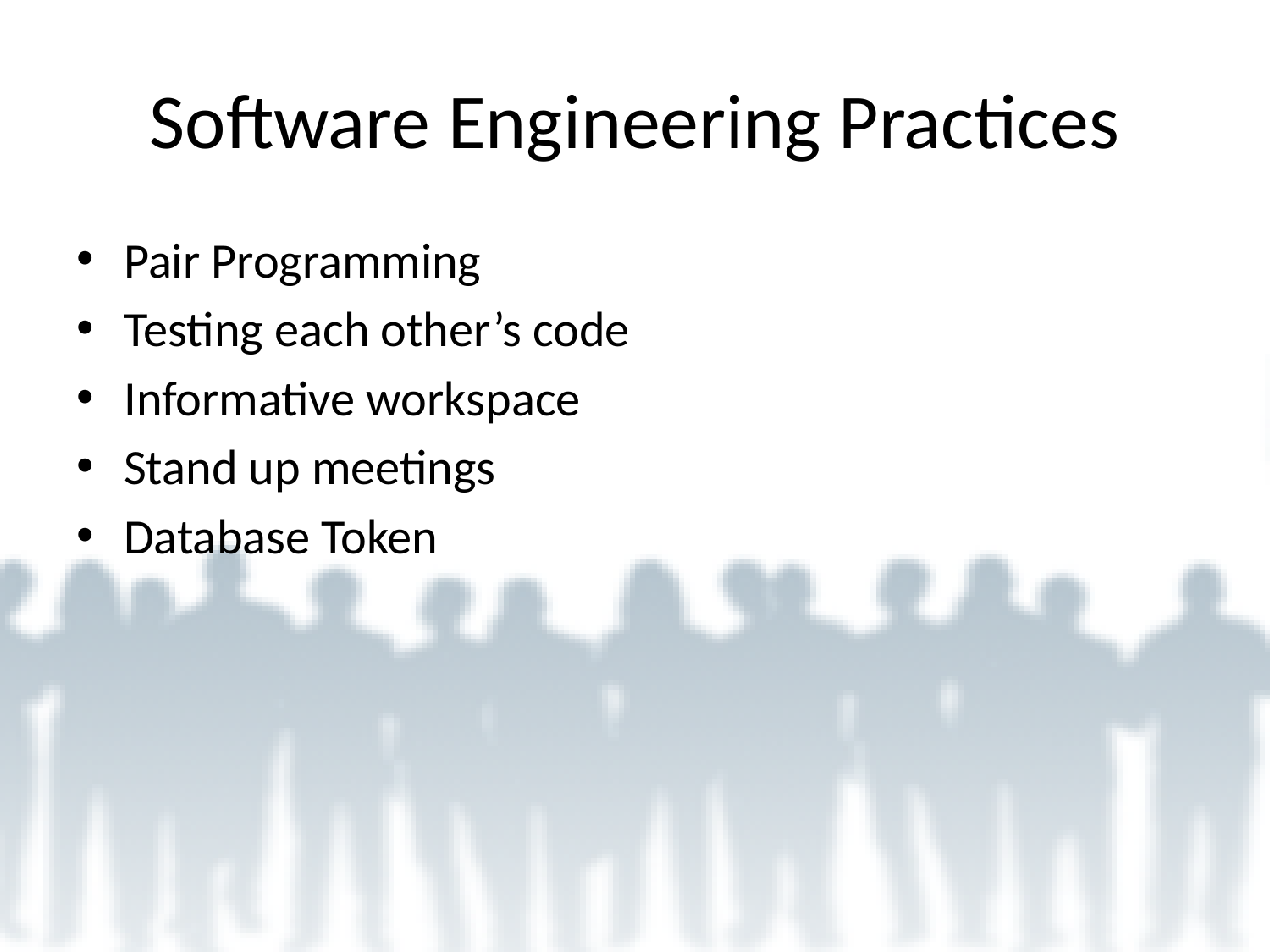

# Software Engineering Practices
Pair Programming
Testing each other’s code
Informative workspace
Stand up meetings
Database Token